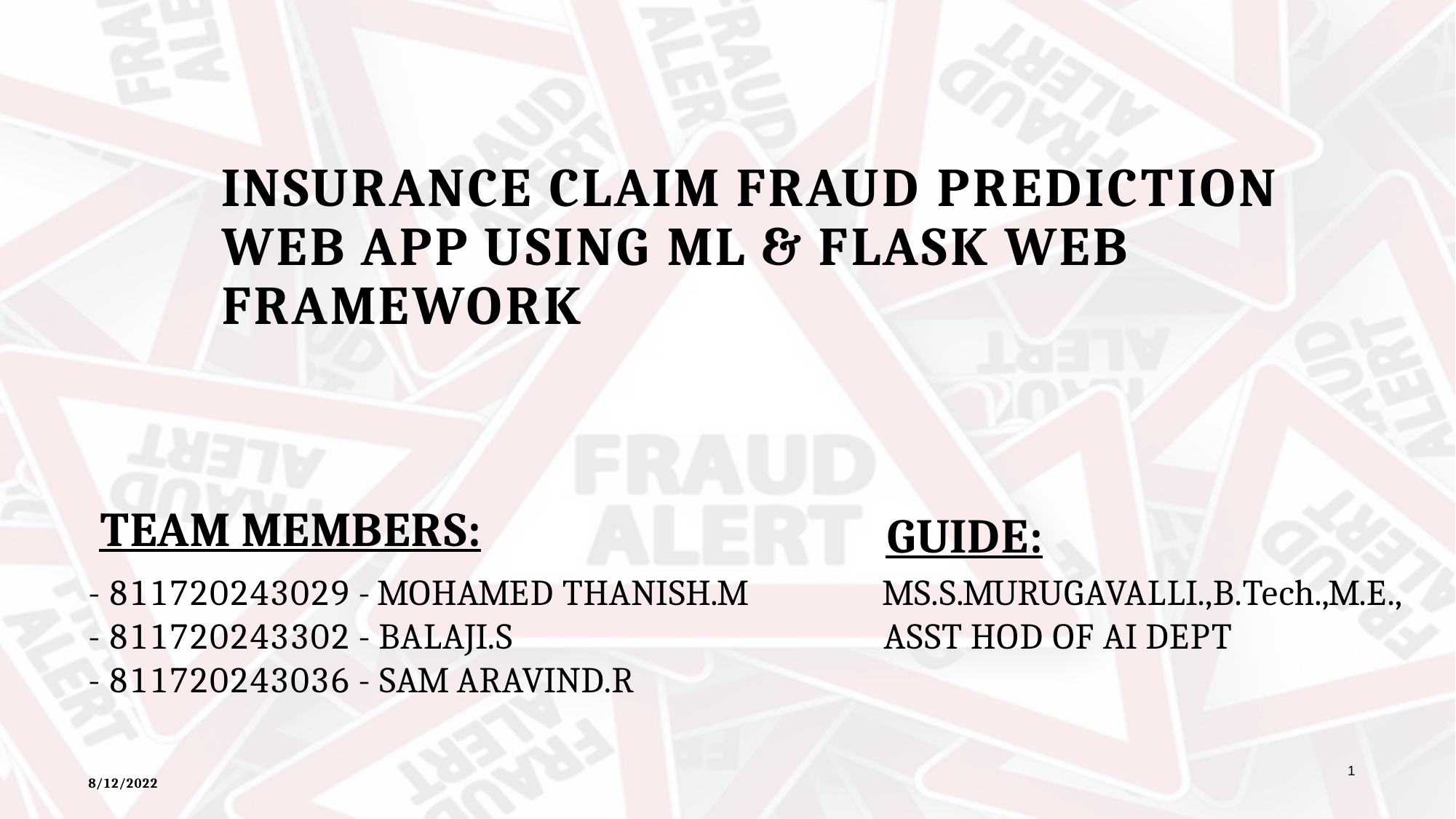

# INSURANCE CLAIM FRAUD PREDICTION WEB APP USING ML & FLASK WEB FRAMEWORK
 TEAM MEMBERS:

GUIDE:
- 811720243029 - MOHAMED THANISH.M
- 811720243302 - BALAJI.S
- 811720243036 - SAM ARAVIND.R
MS.S.MURUGAVALLI.,B.Tech.,M.E.,
ASST HOD OF AI DEPT
1
8/12/2022